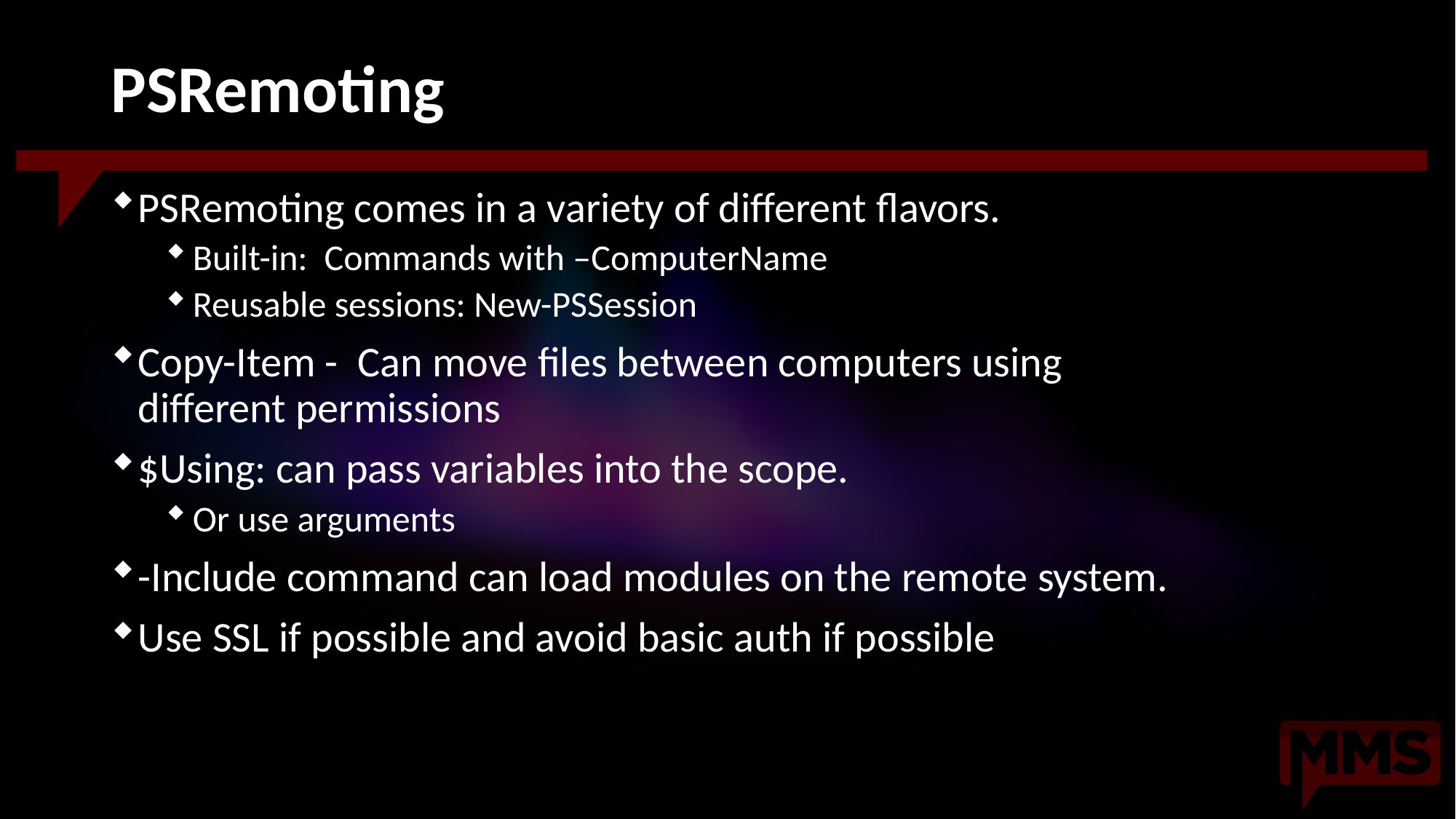

# PSRemoting
PSRemoting comes in a variety of different flavors.
Built-in:  Commands with –ComputerName
Reusable sessions: New-PSSession
Copy-Item -  Can move files between computers using different permissions
$Using: can pass variables into the scope.
Or use arguments
-Include command can load modules on the remote system.
Use SSL if possible and avoid basic auth if possible